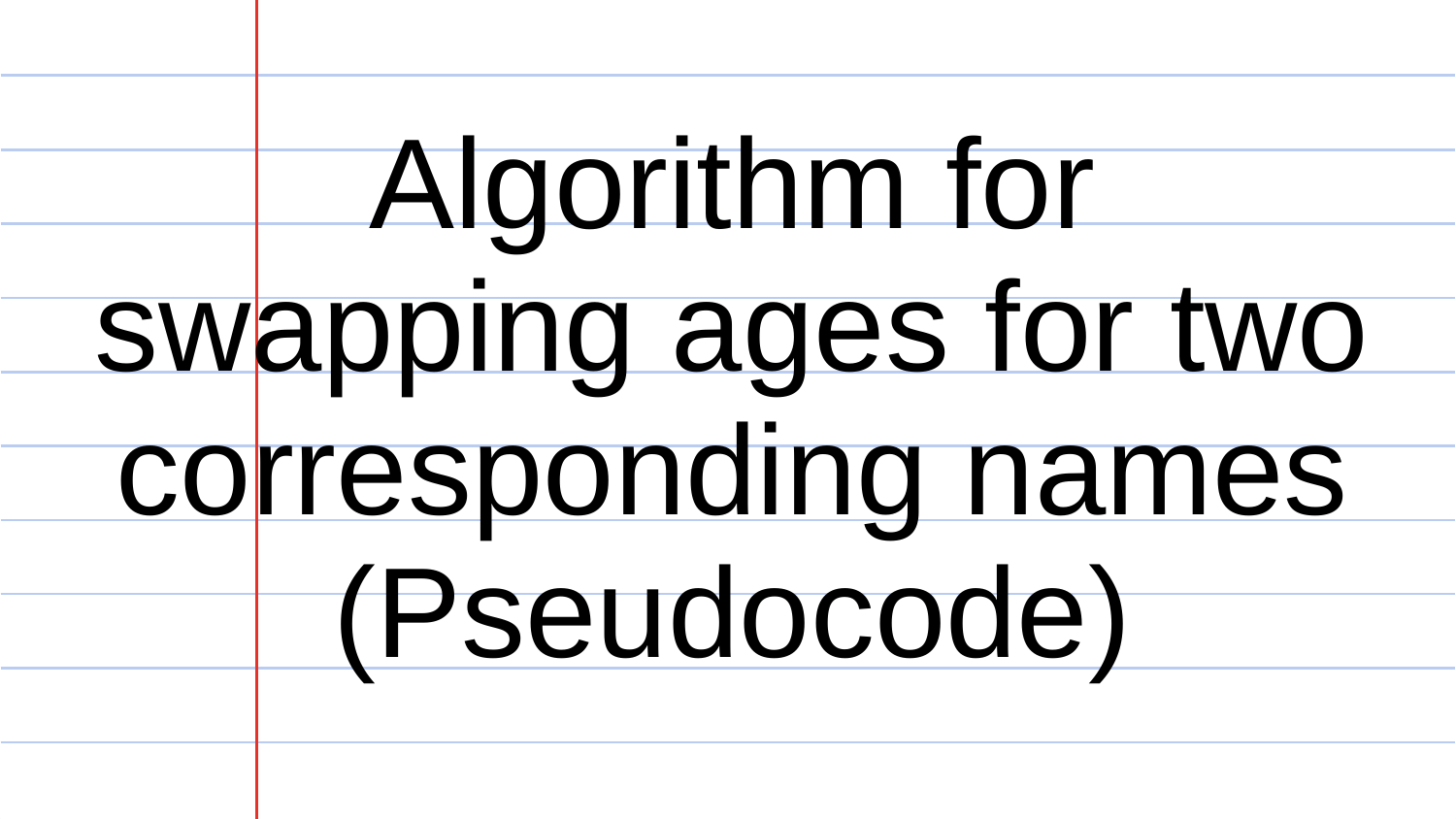

# Algorithm for swapping ages for two corresponding names (Pseudocode)